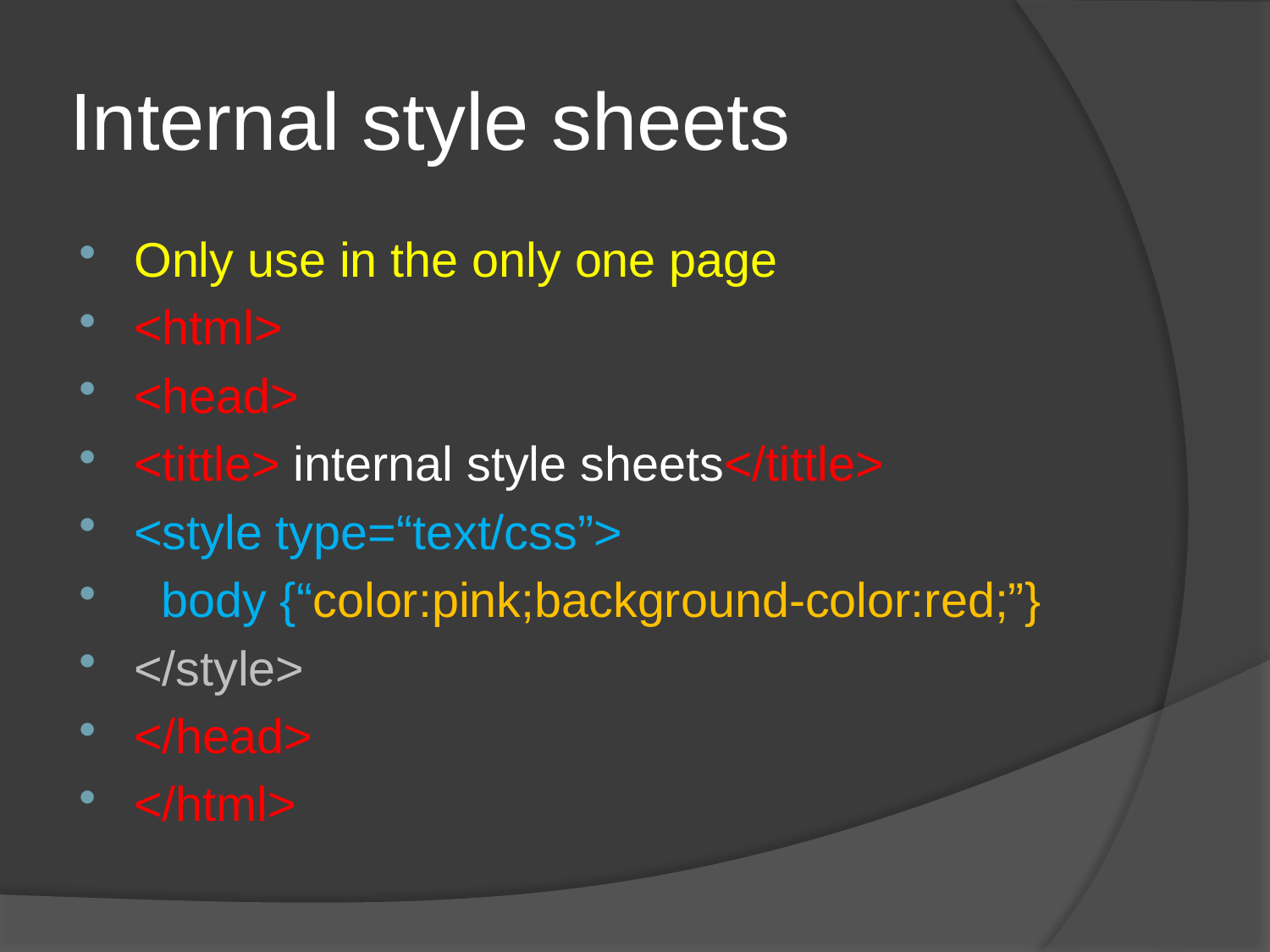

# Internal style sheets
Only use in the only one page
<html>
<head>
<tittle> internal style sheets</tittle>
<style type=“text/css”>
  body {“color:pink;background-color:red;”}
</style>
</head>
</html>